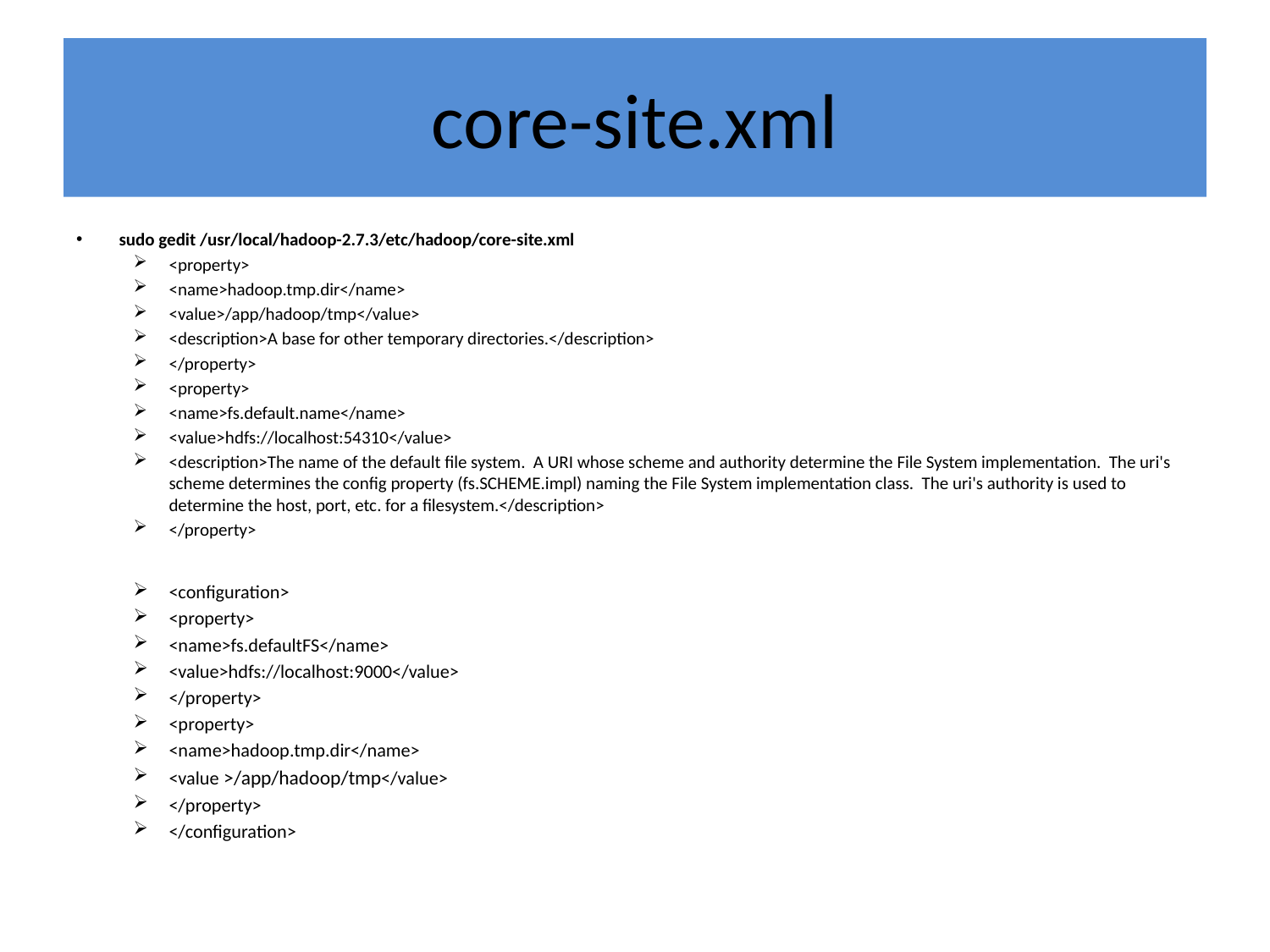

# core-site.xml
sudo gedit /usr/local/hadoop-2.7.3/etc/hadoop/core-site.xml
<property>
<name>hadoop.tmp.dir</name>
<value>/app/hadoop/tmp</value>
<description>A base for other temporary directories.</description>
</property>
<property>
<name>fs.default.name</name>
<value>hdfs://localhost:54310</value>
<description>The name of the default file system.  A URI whose scheme and authority determine the File System implementation.  The uri's scheme determines the config property (fs.SCHEME.impl) naming the File System implementation class.  The uri's authority is used to   determine the host, port, etc. for a filesystem.</description>
</property>

<configuration>
<property>
<name>fs.defaultFS</name>
<value>hdfs://localhost:9000</value>
</property>
<property>
<name>hadoop.tmp.dir</name>
<value >/app/hadoop/tmp</value>
</property>
</configuration>